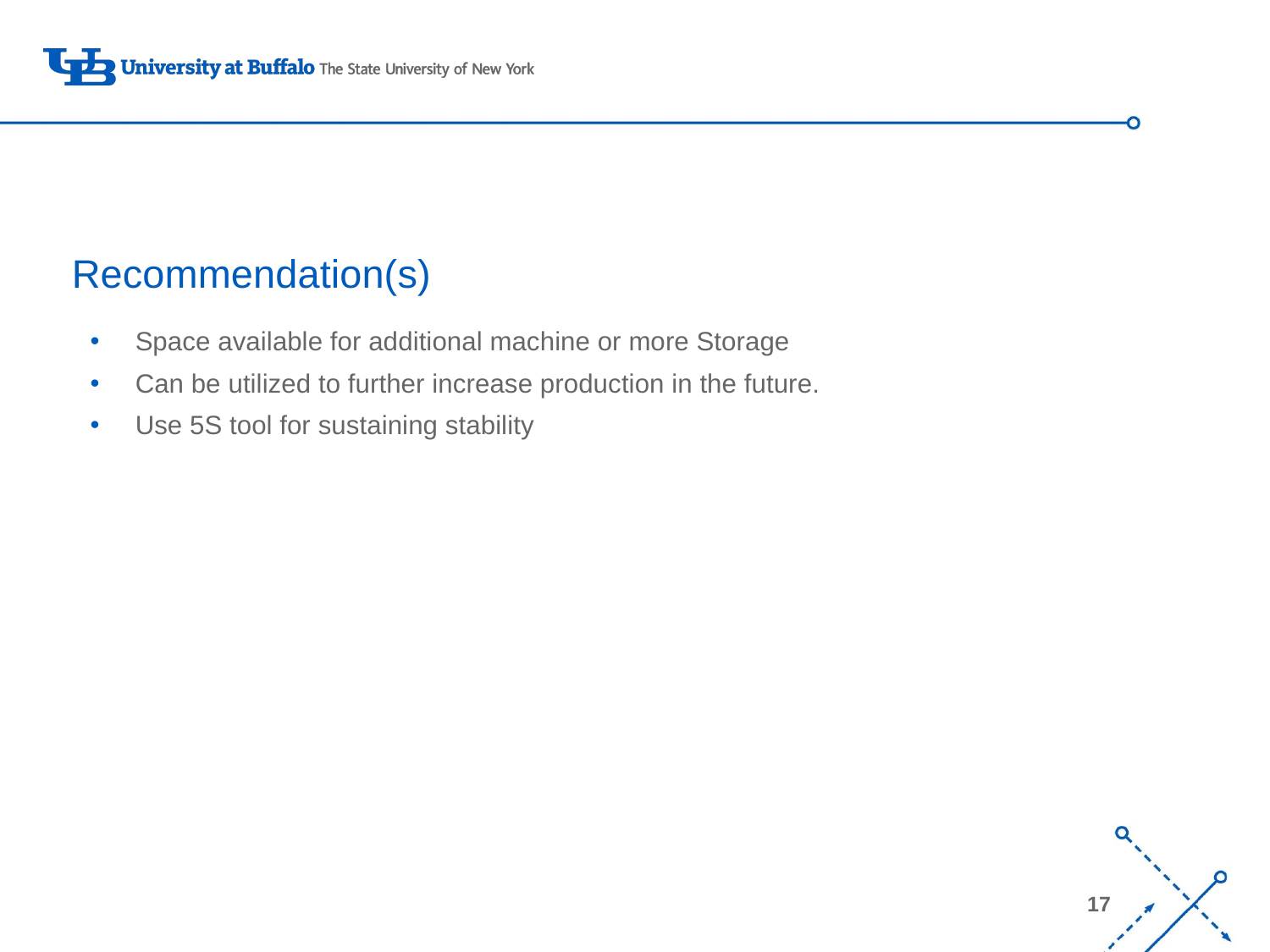

# Recommendation(s)
Space available for additional machine or more Storage
Can be utilized to further increase production in the future.
Use 5S tool for sustaining stability